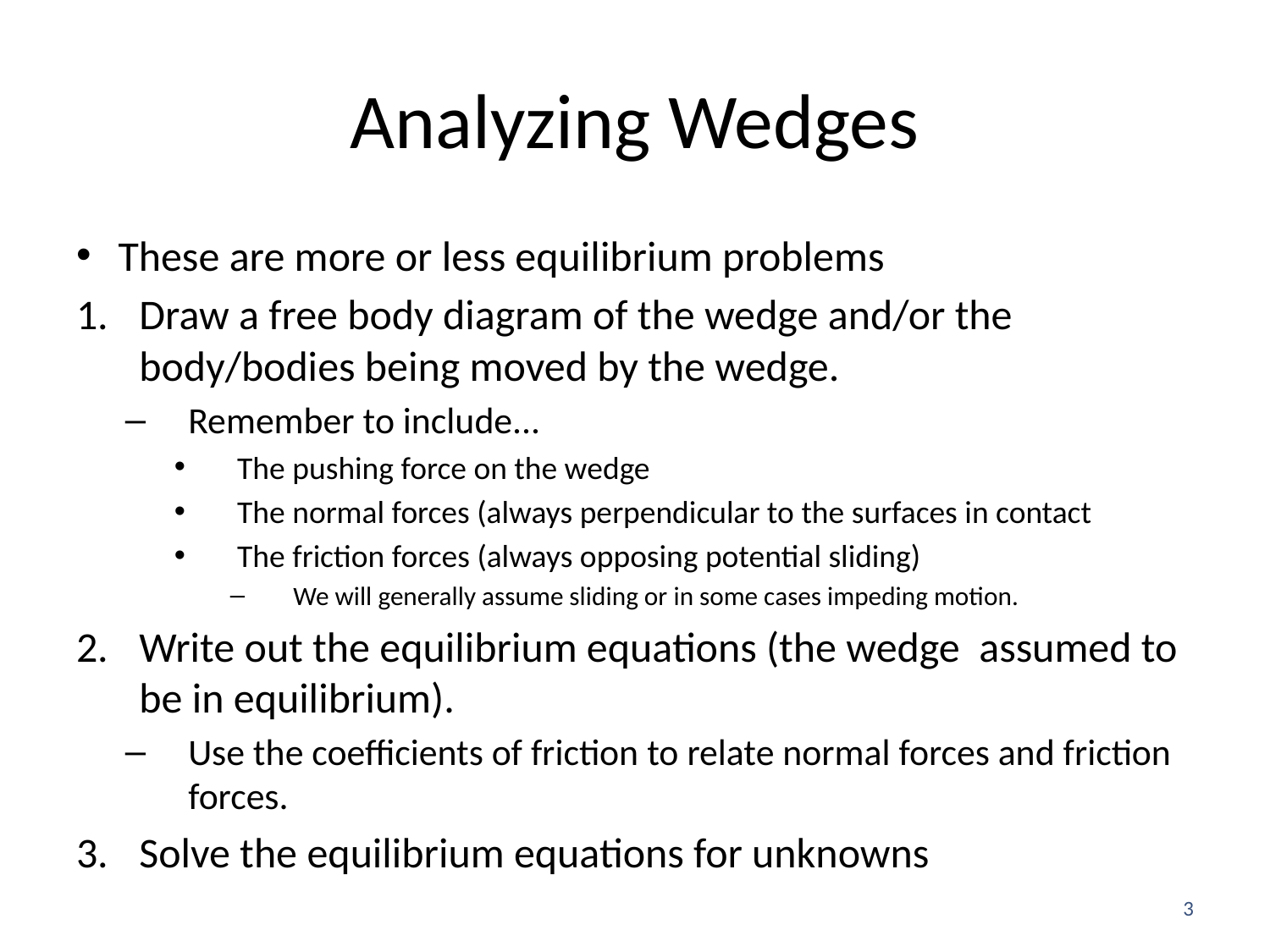

# Analyzing Wedges
These are more or less equilibrium problems
Draw a free body diagram of the wedge and/or the body/bodies being moved by the wedge.
Remember to include...
The pushing force on the wedge
The normal forces (always perpendicular to the surfaces in contact
The friction forces (always opposing potential sliding)
We will generally assume sliding or in some cases impeding motion.
Write out the equilibrium equations (the wedge  assumed to be in equilibrium).
Use the coefficients of friction to relate normal forces and friction forces.
Solve the equilibrium equations for unknowns
3